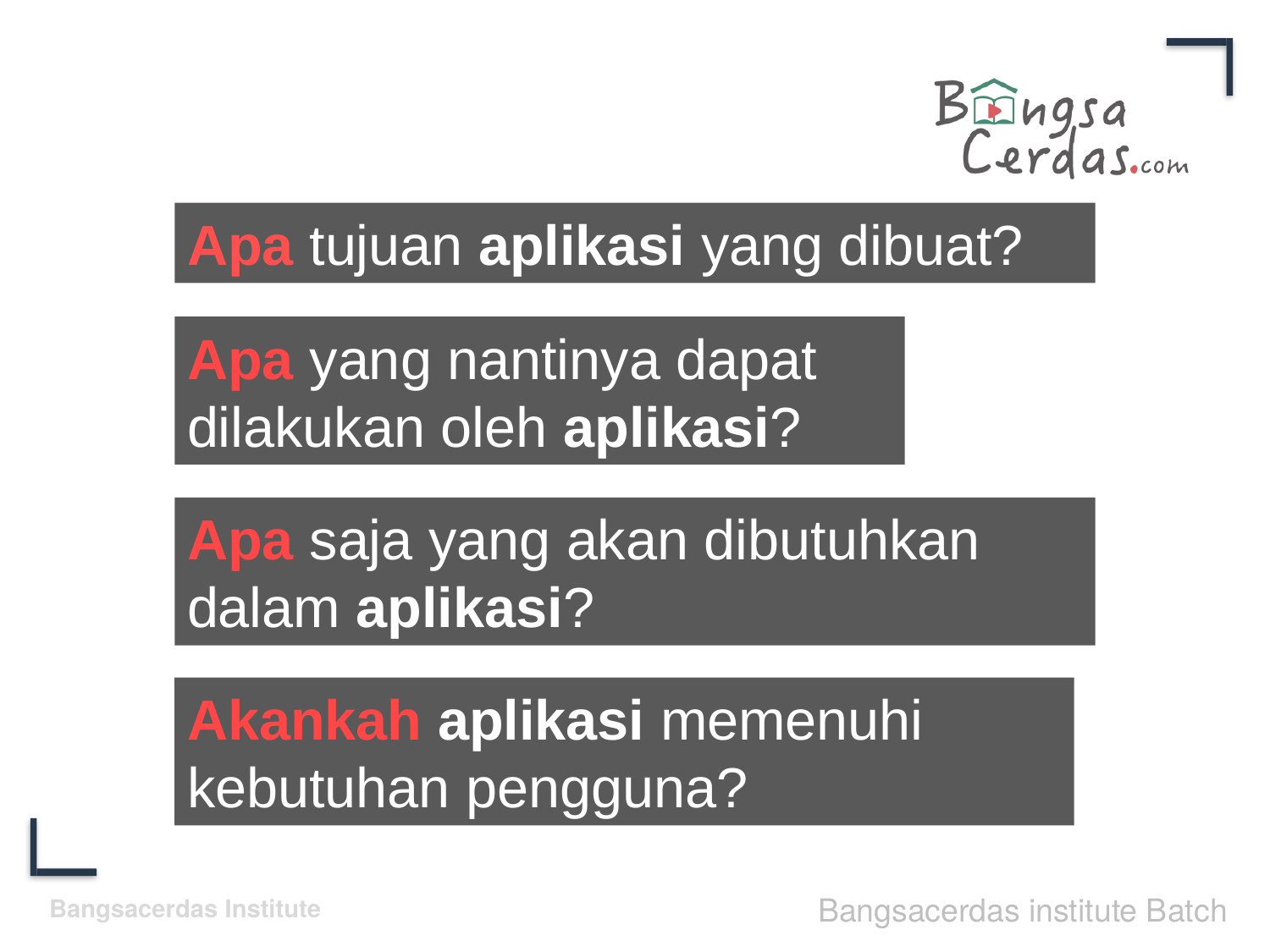

Apa tujuan aplikasi yang dibuat?
Apa yang nantinya dapat dilakukan oleh aplikasi?
Apa saja yang akan dibutuhkan dalam aplikasi?
Akankah aplikasi memenuhi kebutuhan pengguna?